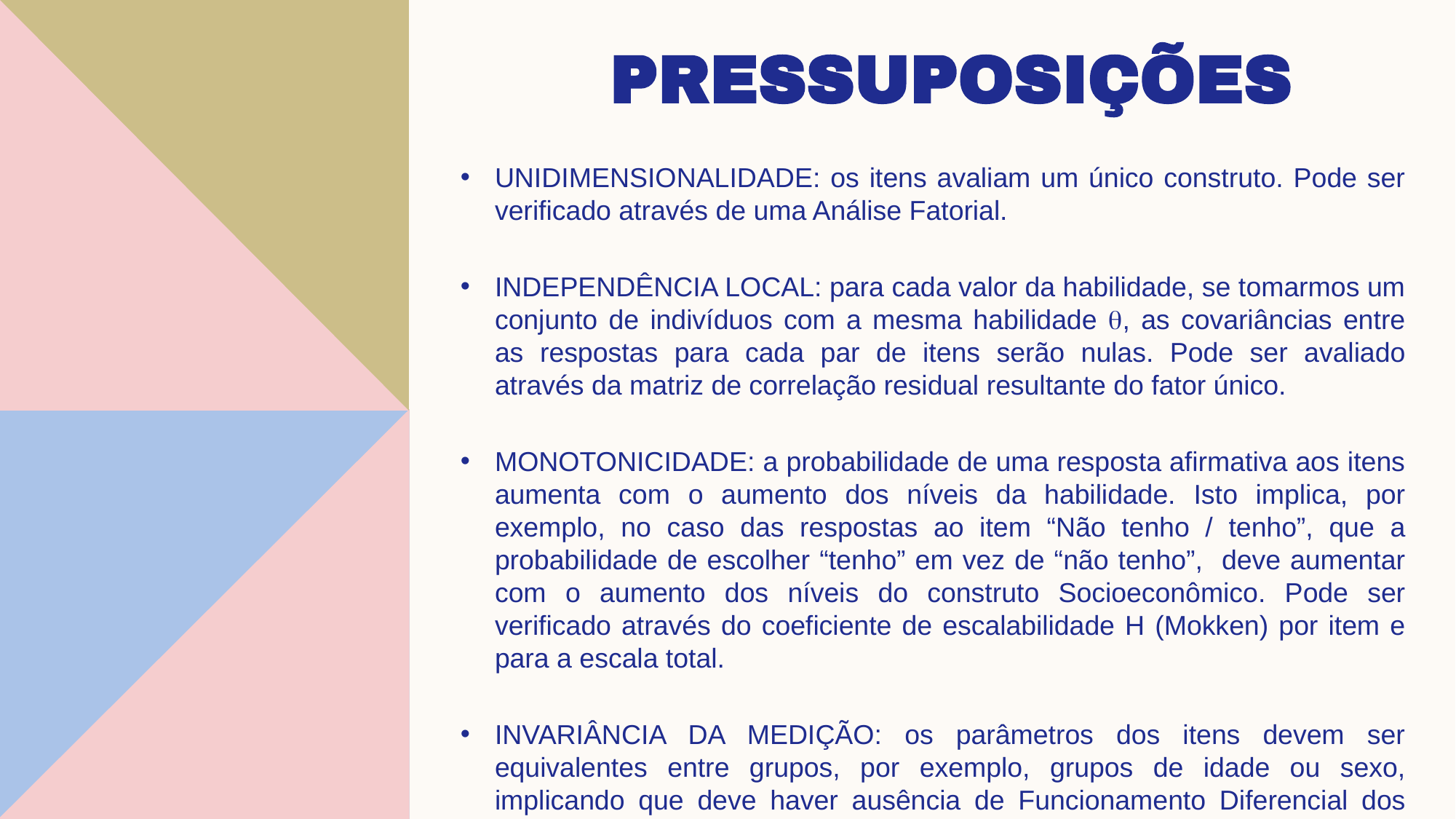

# Pressuposições
UNIDIMENSIONALIDADE: os itens avaliam um único construto. Pode ser verificado através de uma Análise Fatorial.

INDEPENDÊNCIA LOCAL: para cada valor da habilidade, se tomarmos um conjunto de indivíduos com a mesma habilidade θ, as covariâncias entre as respostas para cada par de itens serão nulas. Pode ser avaliado através da matriz de correlação residual resultante do fator único.

MONOTONICIDADE: a probabilidade de uma resposta afirmativa aos itens aumenta com o aumento dos níveis da habilidade. Isto implica, por exemplo, no caso das respostas ao item “Não tenho / tenho”, que a probabilidade de escolher “tenho” em vez de “não tenho”,  deve aumentar com o aumento dos níveis do construto Socioeconômico. Pode ser verificado através do coeficiente de escalabilidade H (Mokken) por item e para a escala total.

INVARIÂNCIA DA MEDIÇÃO: os parâmetros dos itens devem ser equivalentes entre grupos, por exemplo, grupos de idade ou sexo, implicando que deve haver ausência de Funcionamento Diferencial dos Itens (DIF).